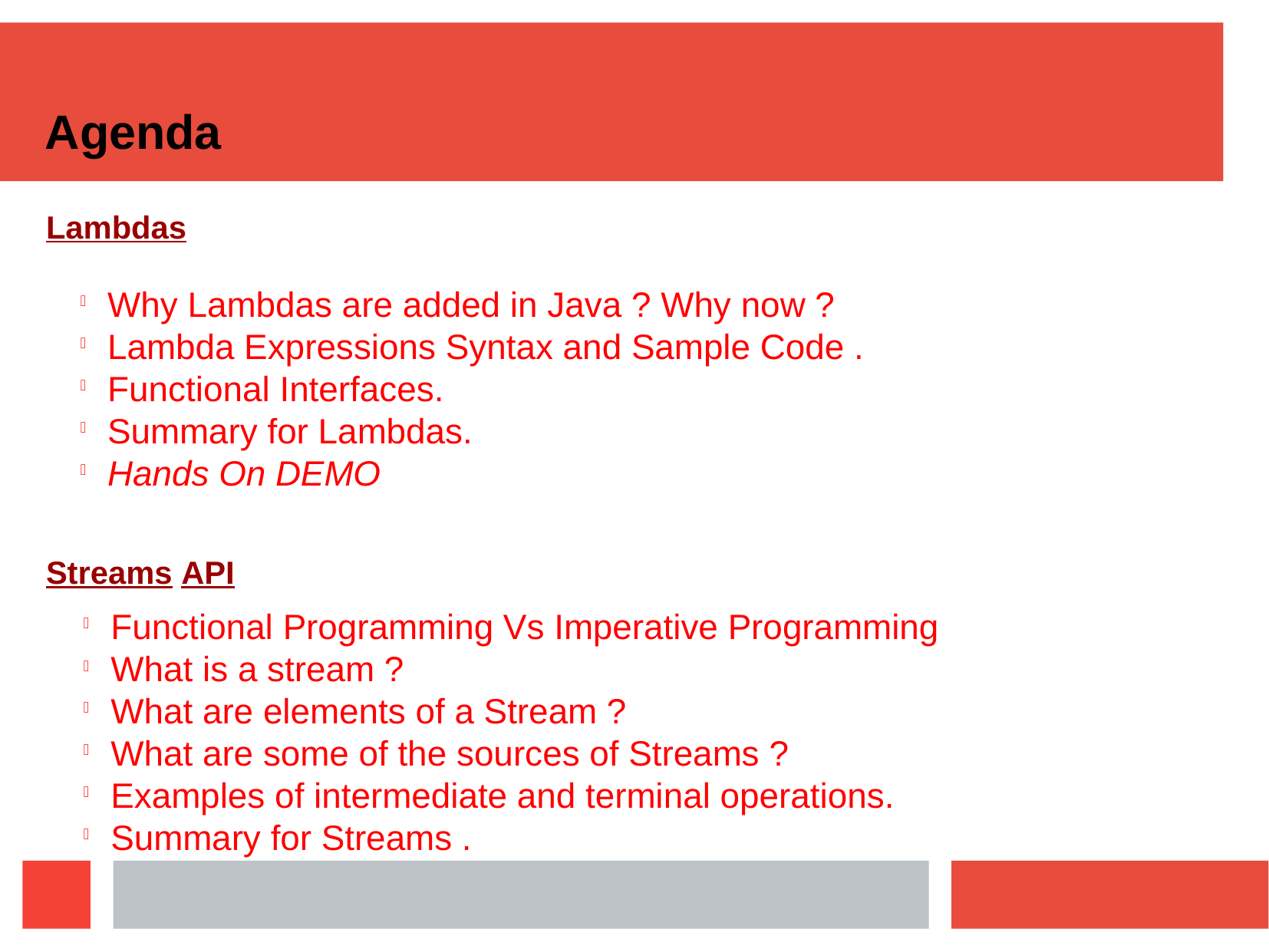

Agenda
Lambdas

Streams API

Why Lambdas are added in Java ? Why now ?
Lambda Expressions Syntax and Sample Code .
Functional Interfaces.
Summary for Lambdas.
Hands On DEMO
Functional Programming Vs Imperative Programming
What is a stream ?
What are elements of a Stream ?
What are some of the sources of Streams ?
Examples of intermediate and terminal operations.
Summary for Streams .